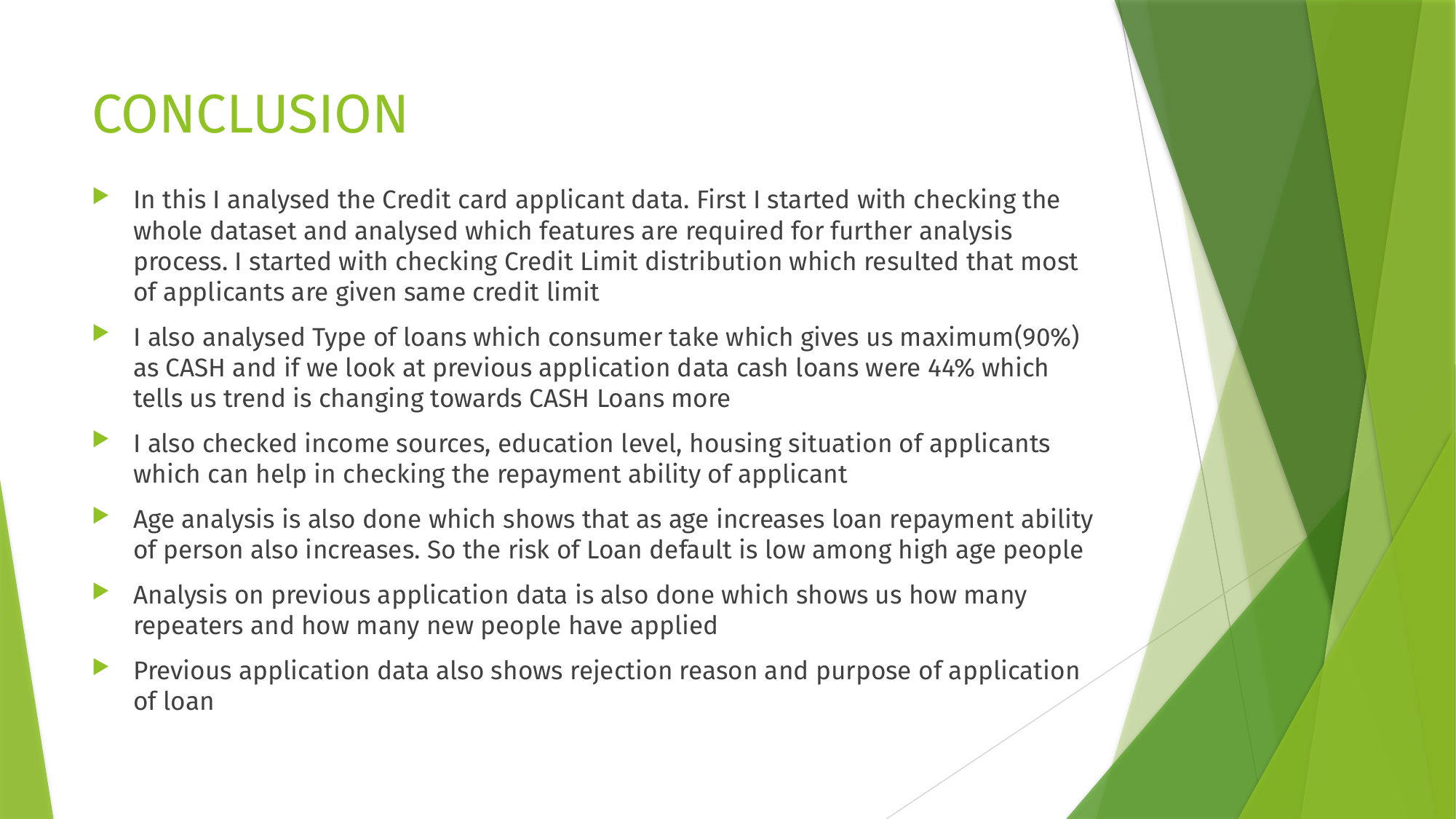

# CONCLUSION
In this I analysed the Credit card applicant data. First I started with checking the whole dataset and analysed which features are required for further analysis process. I started with checking Credit Limit distribution which resulted that most of applicants are given same credit limit
I also analysed Type of loans which consumer take which gives us maximum(90%) as CASH and if we look at previous application data cash loans were 44% which tells us trend is changing towards CASH Loans more
I also checked income sources, education level, housing situation of applicants which can help in checking the repayment ability of applicant
Age analysis is also done which shows that as age increases loan repayment ability of person also increases. So the risk of Loan default is low among high age people
Analysis on previous application data is also done which shows us how many repeaters and how many new people have applied
Previous application data also shows rejection reason and purpose of application of loan